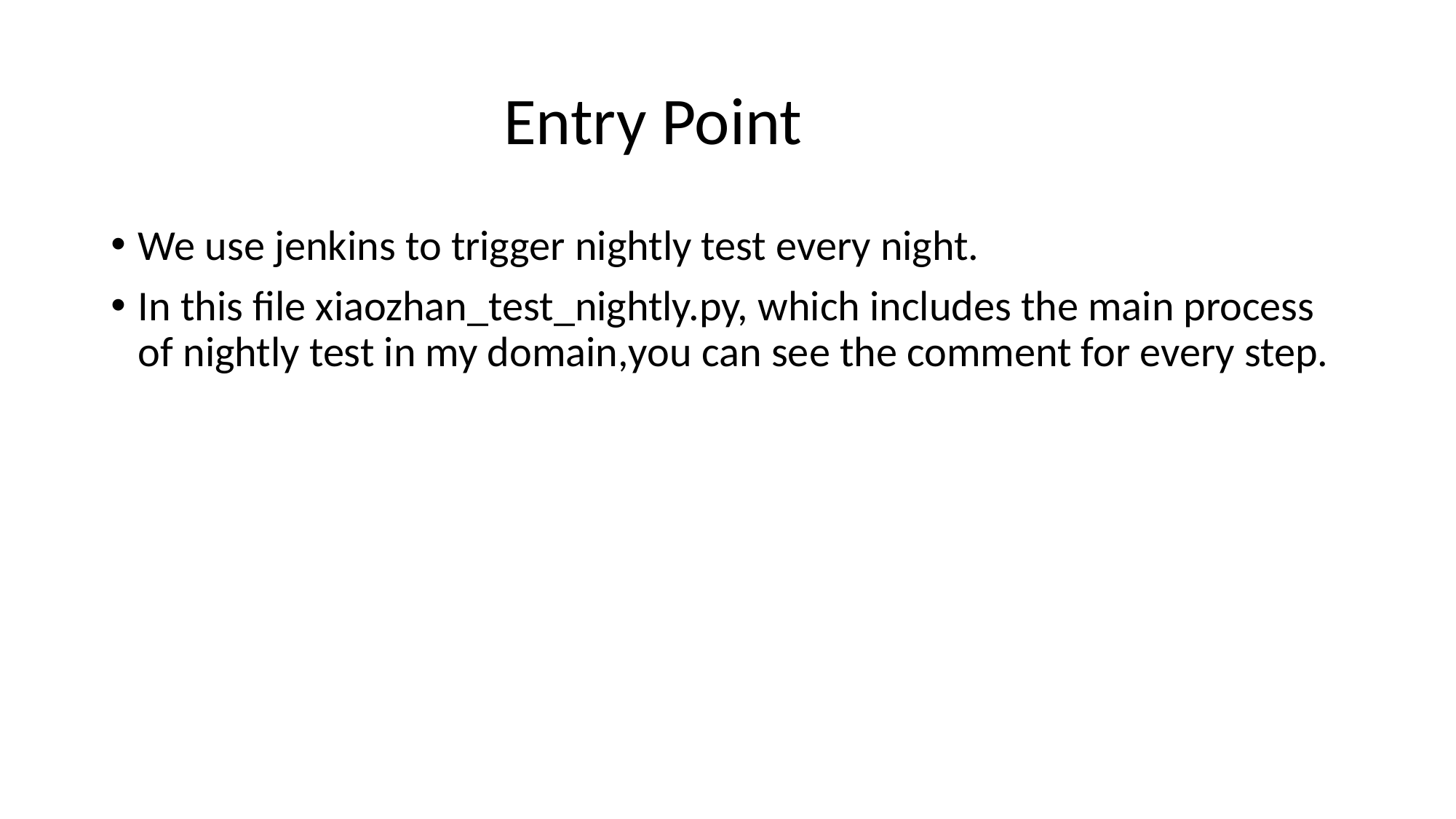

# Entry Point
We use jenkins to trigger nightly test every night.
In this file xiaozhan_test_nightly.py, which includes the main process of nightly test in my domain,you can see the comment for every step.